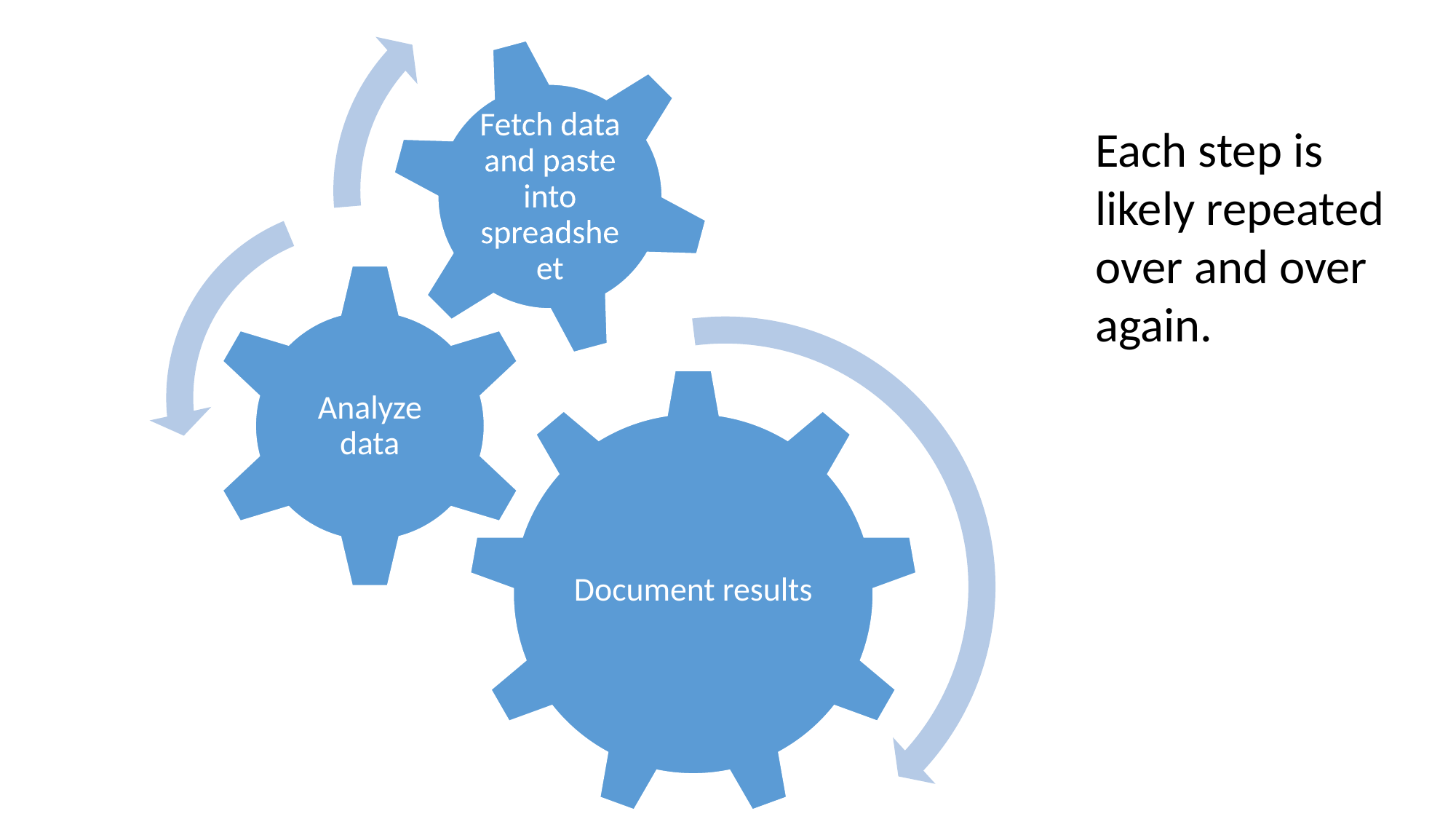

Document results
Analyze data
Fetch data and paste into spreadsheet
Each step is likely repeated over and over again.